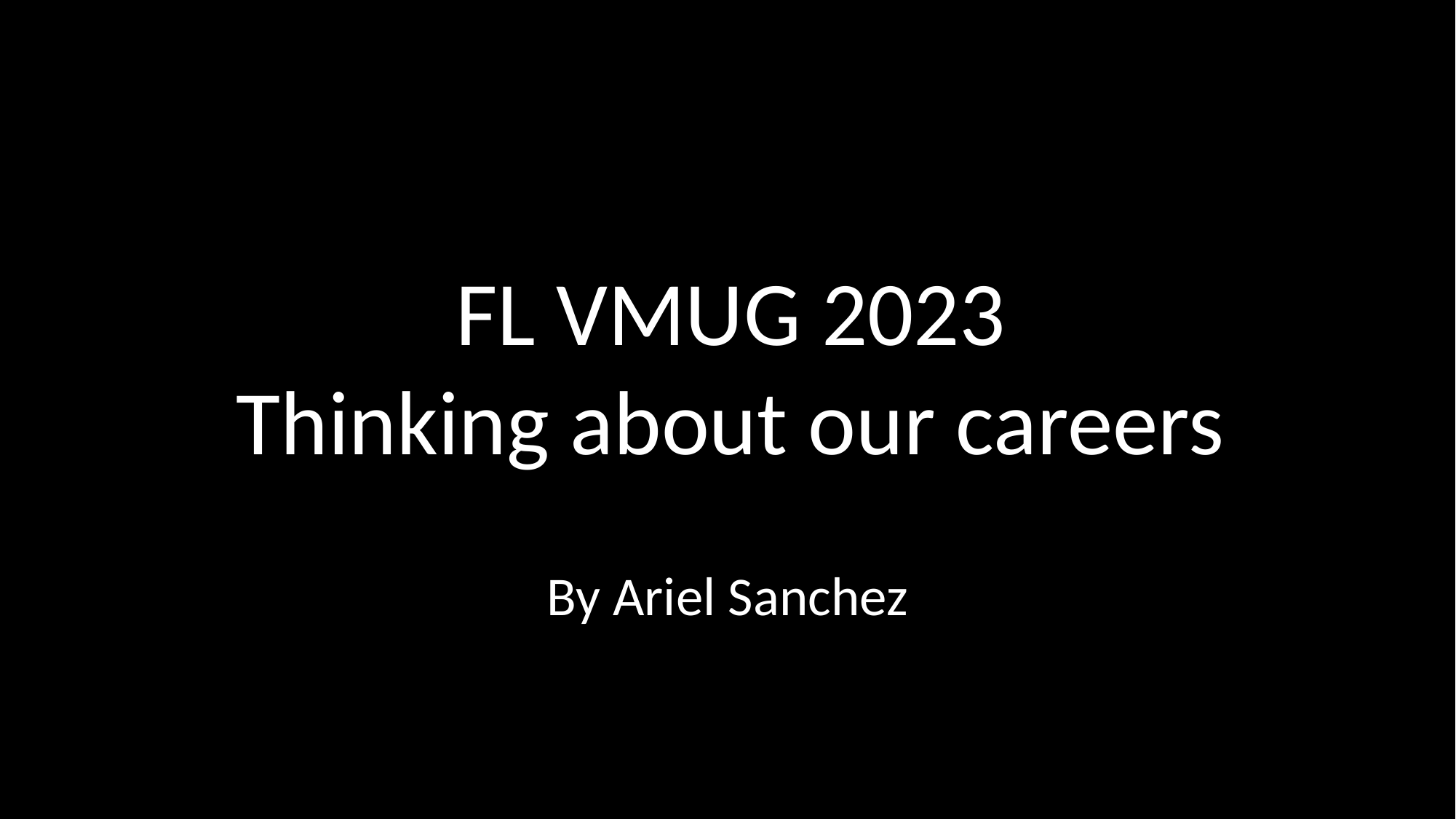

# FL VMUG 2023 Thinking about our careers
By Ariel Sanchez